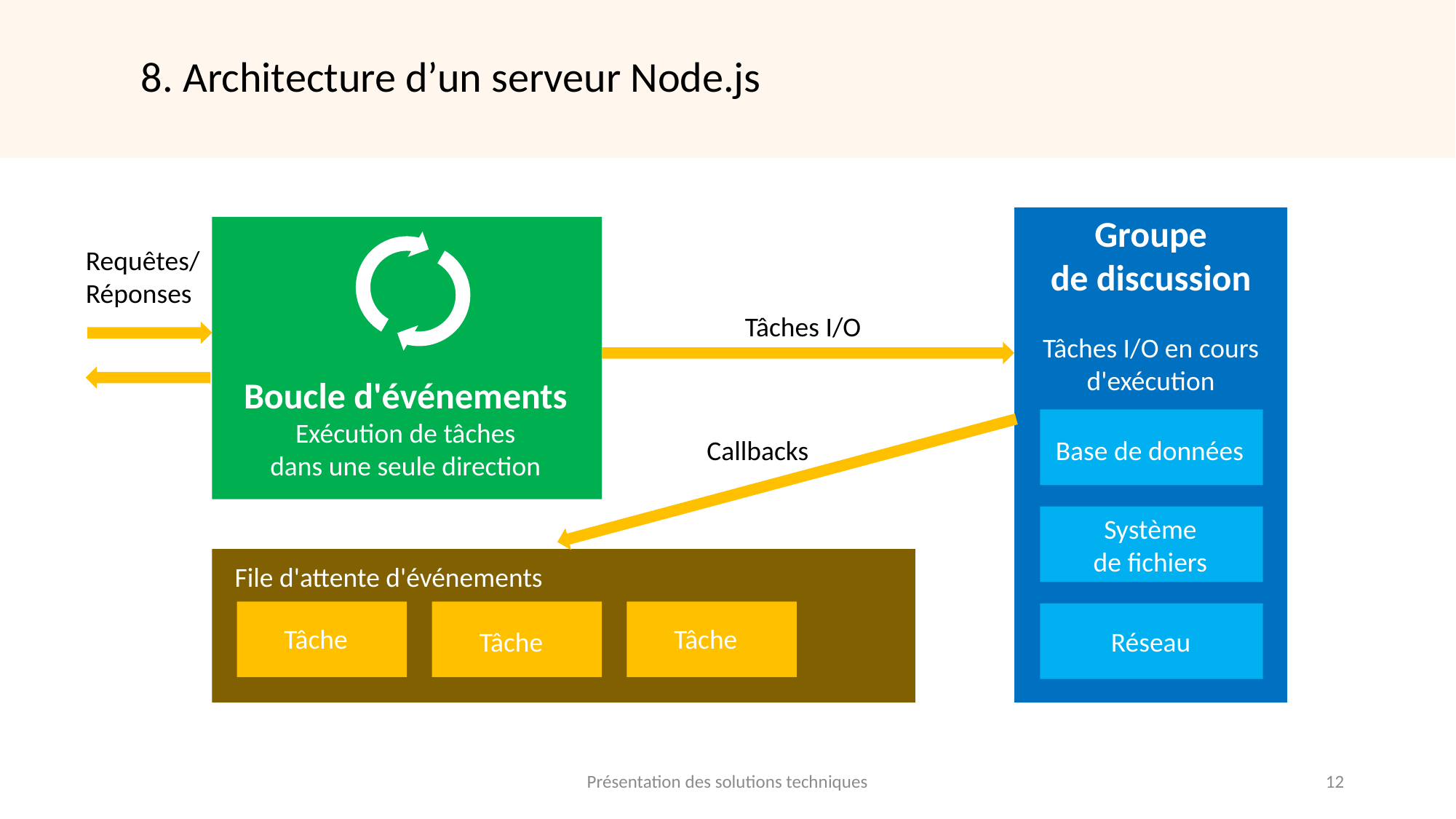

8. Architecture d’un serveur Node.js
Groupe
de discussion

Tâches I/O en cours d'exécution

Requêtes/
Réponses
Tâches I/O

Boucle d'événements
Exécution de tâches
dans une seule direction

Callbacks
Base de données

Système
de fichiers

File d'attente d'événements

Tâche
Tâche
Tâche
Réseau
Présentation des solutions techniques
12